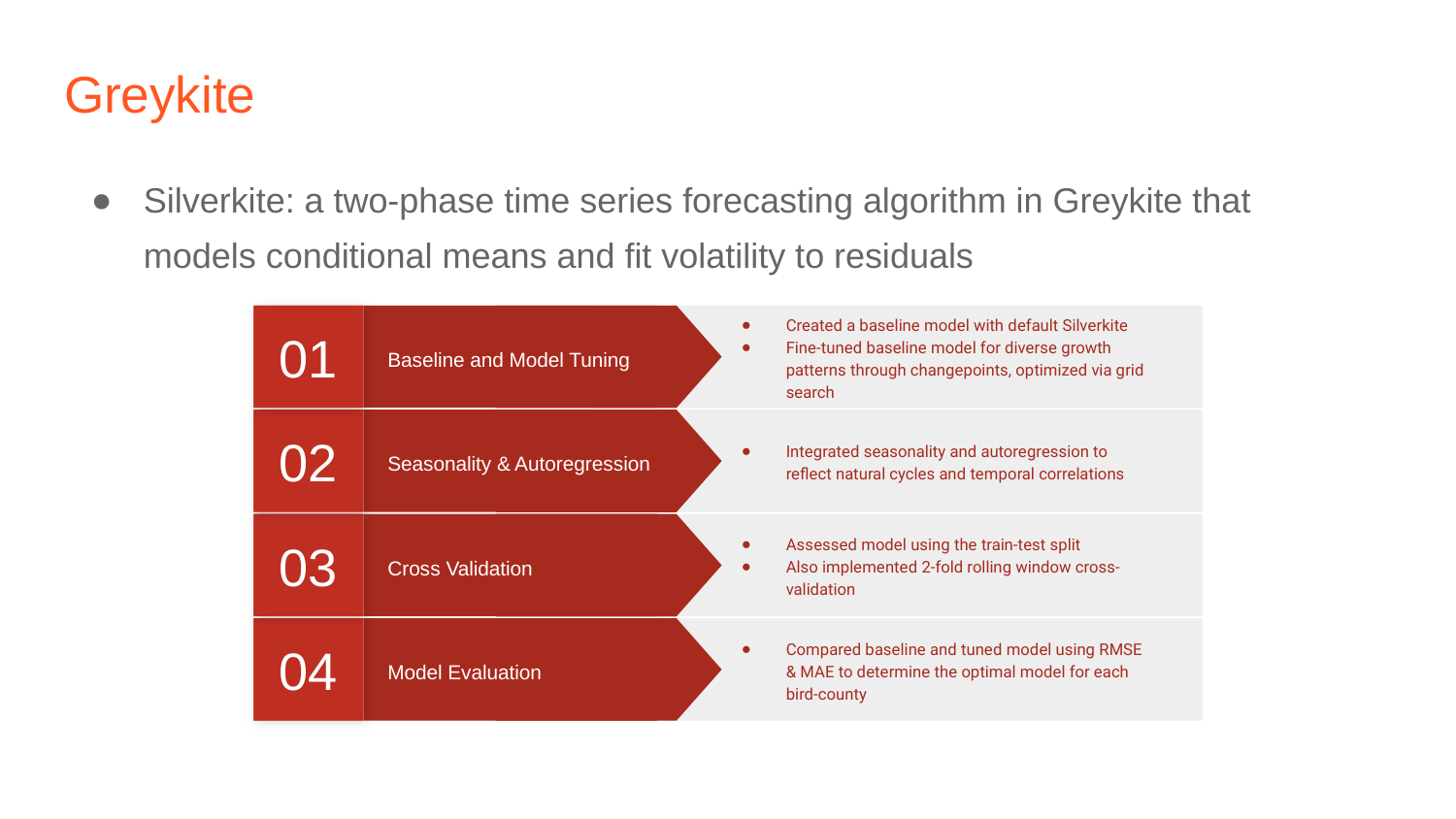

# Greykite
Silverkite: a two-phase time series forecasting algorithm in Greykite that models conditional means and fit volatility to residuals

01

Created a baseline model with default Silverkite
Fine-tuned baseline model for diverse growth patterns through changepoints, optimized via grid search
Baseline and Model Tuning

02

Integrated seasonality and autoregression to reflect natural cycles and temporal correlations
Seasonality & Autoregression

03

Assessed model using the train-test split
Also implemented 2-fold rolling window cross-validation
Cross Validation

04

Compared baseline and tuned model using RMSE & MAE to determine the optimal model for each bird-county
Model Evaluation